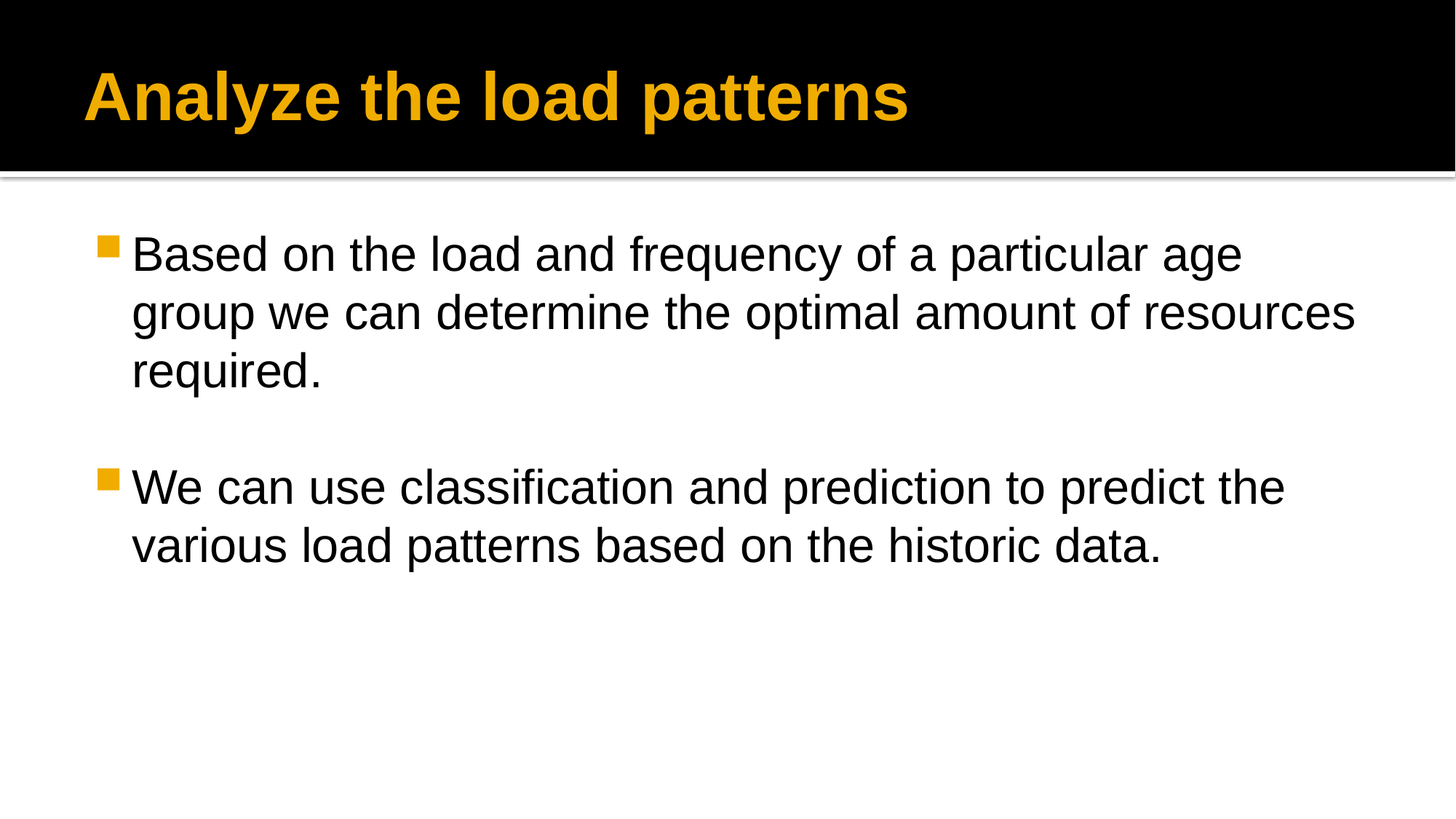

# Analyze the load patterns
Based on the load and frequency of a particular age group we can determine the optimal amount of resources required.

We can use classification and prediction to predict the various load patterns based on the historic data.